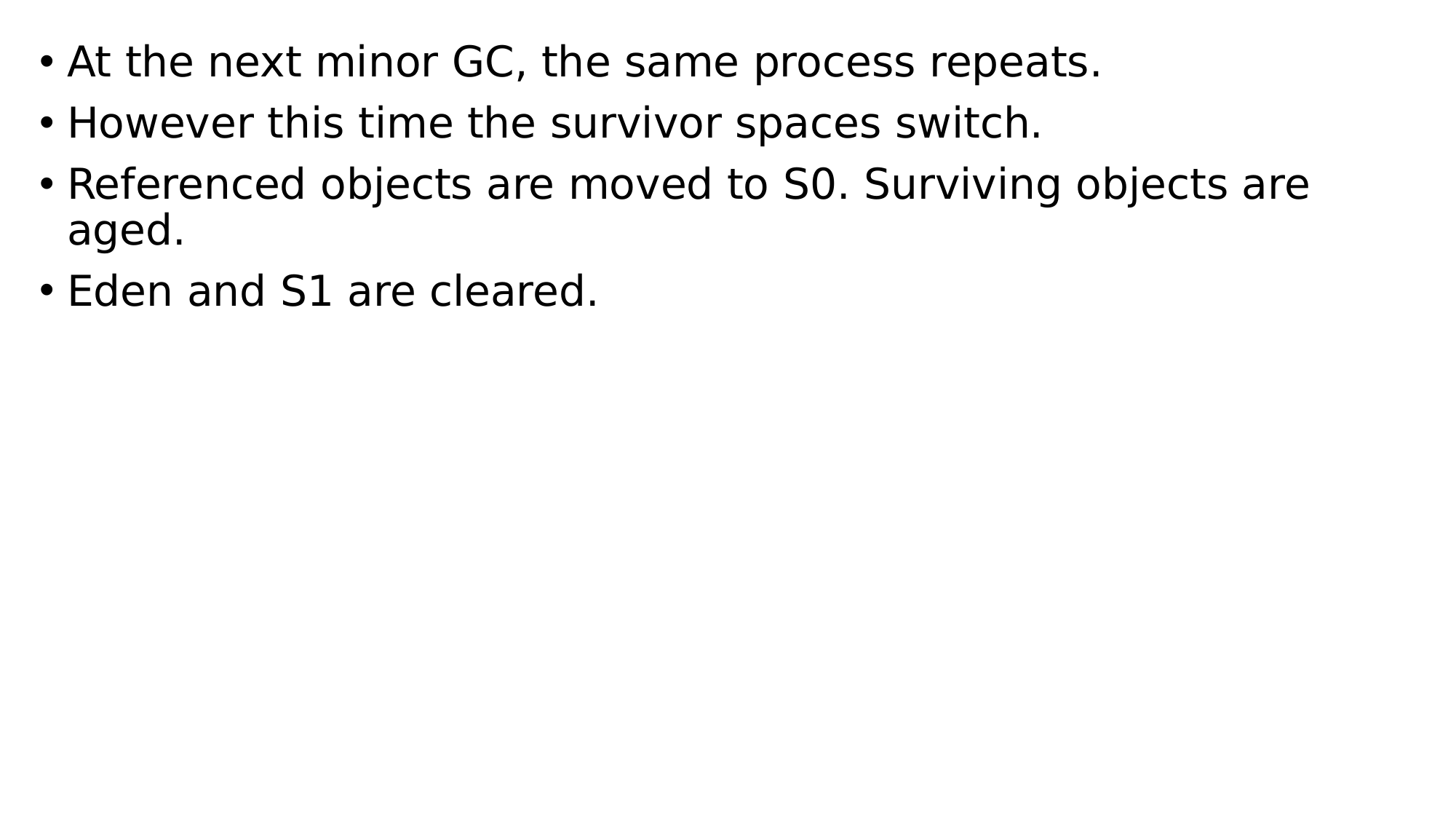

At the next minor GC, the same process repeats.
However this time the survivor spaces switch.
Referenced objects are moved to S0. Surviving objects are aged.
Eden and S1 are cleared.